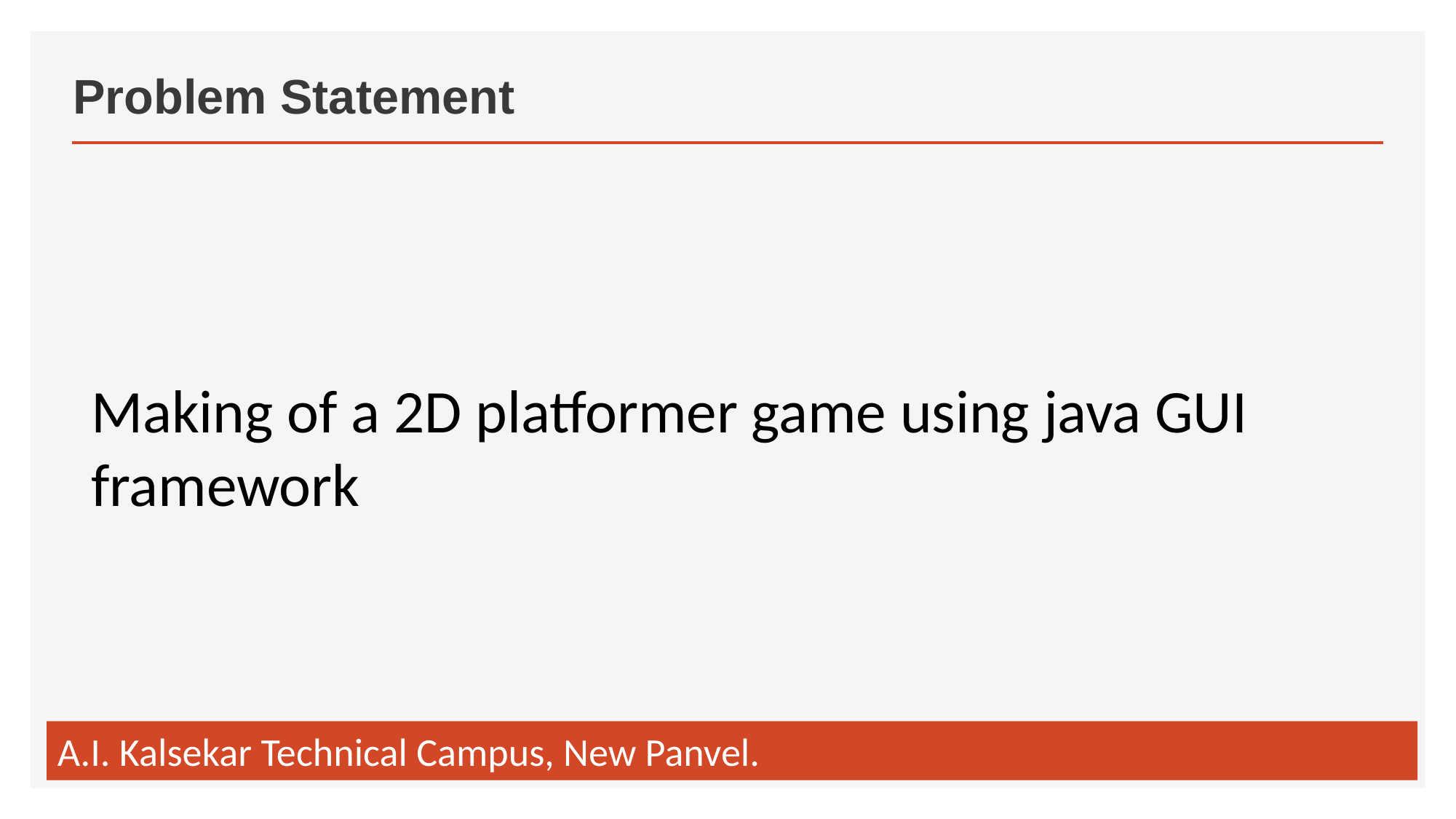

# Problem Statement
Making of a 2D platformer game using java GUI framework
A.I. Kalsekar Technical Campus, New Panvel.